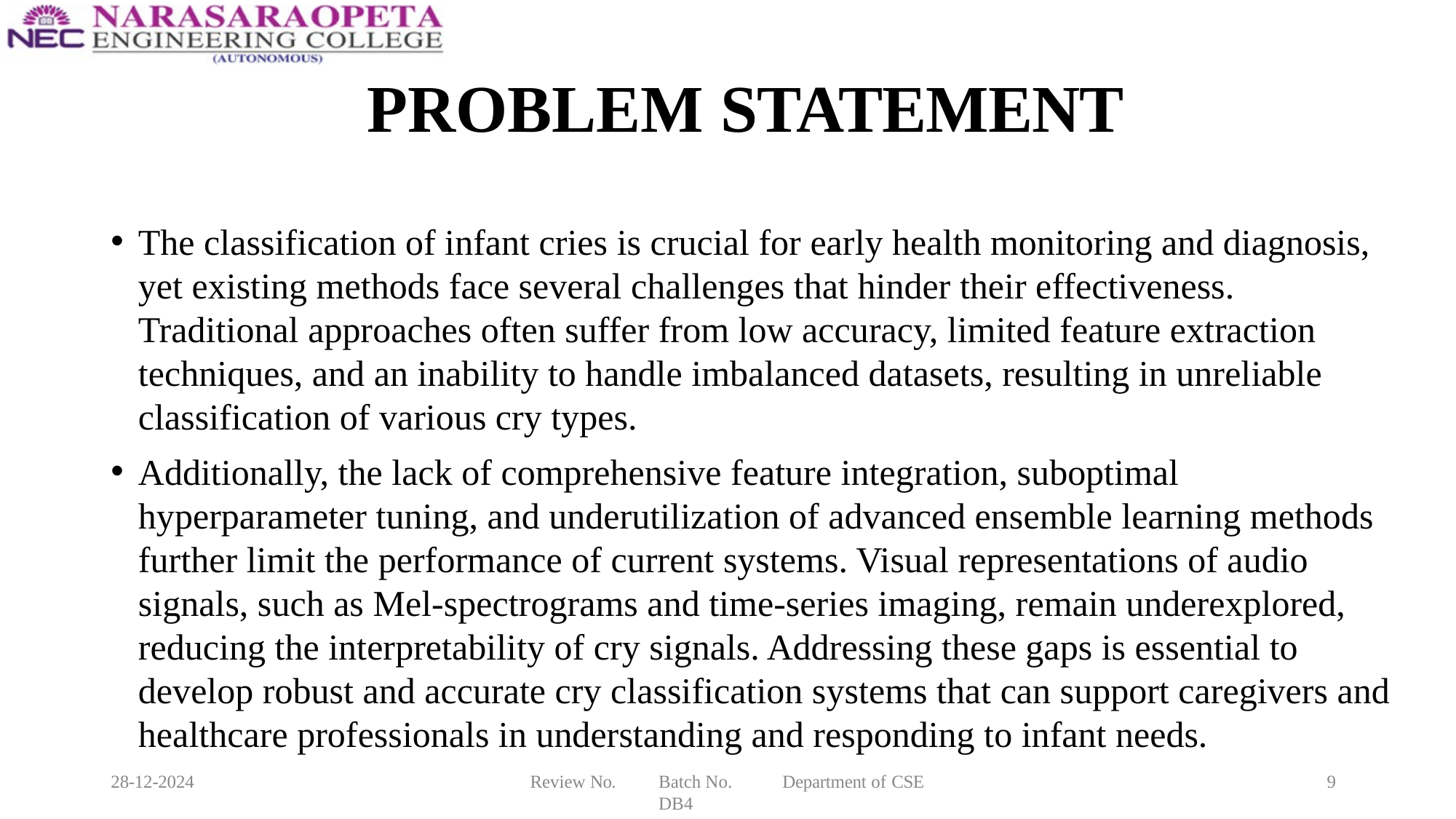

# PROBLEM STATEMENT
The classification of infant cries is crucial for early health monitoring and diagnosis, yet existing methods face several challenges that hinder their effectiveness. Traditional approaches often suffer from low accuracy, limited feature extraction techniques, and an inability to handle imbalanced datasets, resulting in unreliable classification of various cry types.
Additionally, the lack of comprehensive feature integration, suboptimal hyperparameter tuning, and underutilization of advanced ensemble learning methods further limit the performance of current systems. Visual representations of audio signals, such as Mel-spectrograms and time-series imaging, remain underexplored, reducing the interpretability of cry signals. Addressing these gaps is essential to develop robust and accurate cry classification systems that can support caregivers and healthcare professionals in understanding and responding to infant needs.
28-12-2024
Review No.
Batch No. DB4
Department of CSE
9